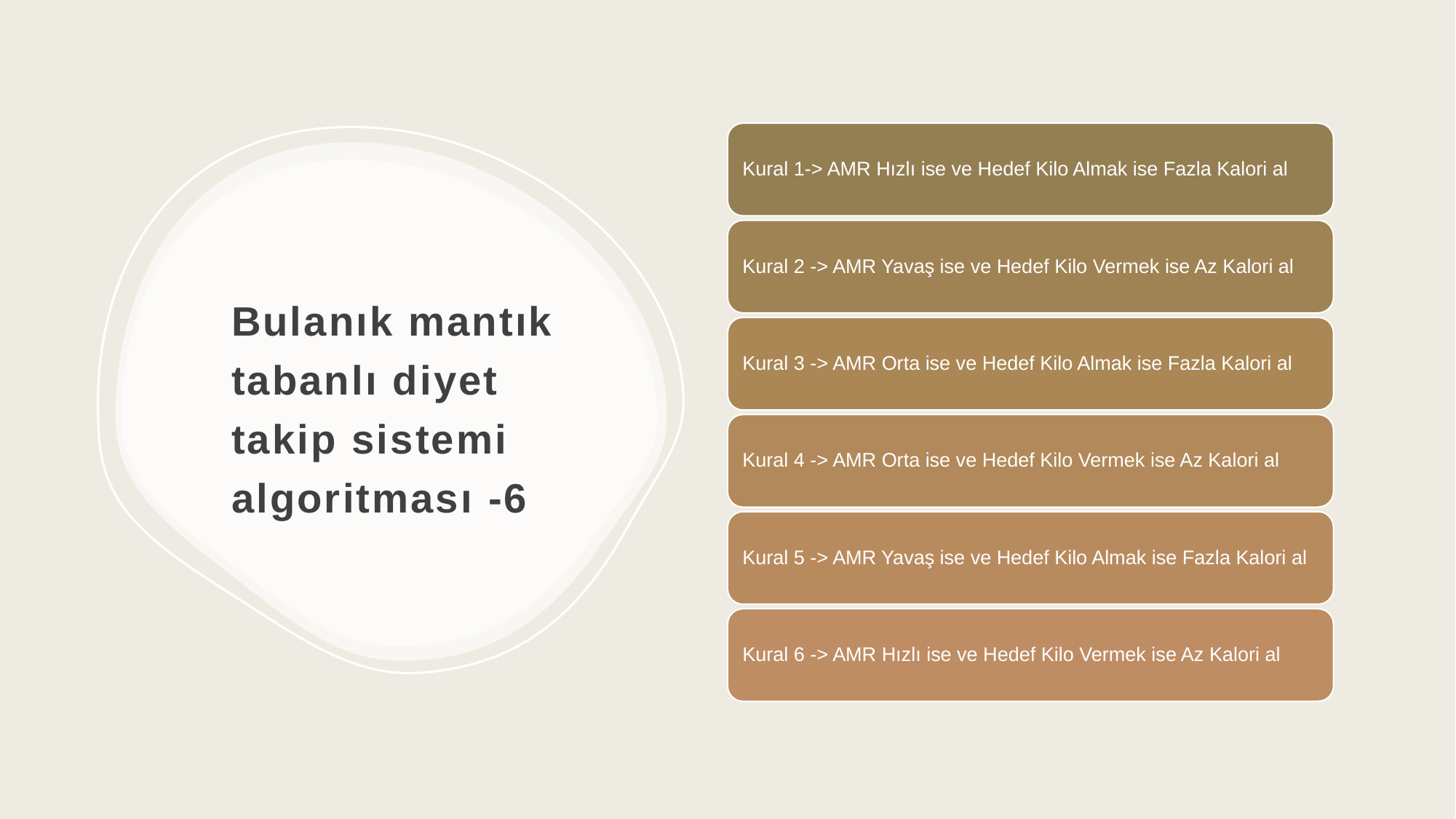

Kural 1-> AMR Hızlı ise ve Hedef Kilo Almak ise Fazla Kalori al
Kural 2 -> AMR Yavaş ise ve Hedef Kilo Vermek ise Az Kalori al
Kural 3 -> AMR Orta ise ve Hedef Kilo Almak ise Fazla Kalori al
Kural 4 -> AMR Orta ise ve Hedef Kilo Vermek ise Az Kalori al
Kural 5 -> AMR Yavaş ise ve Hedef Kilo Almak ise Fazla Kalori al
Kural 6 -> AMR Hızlı ise ve Hedef Kilo Vermek ise Az Kalori al

# Bulanık mantık tabanlı diyet takip sistemi algoritması -6